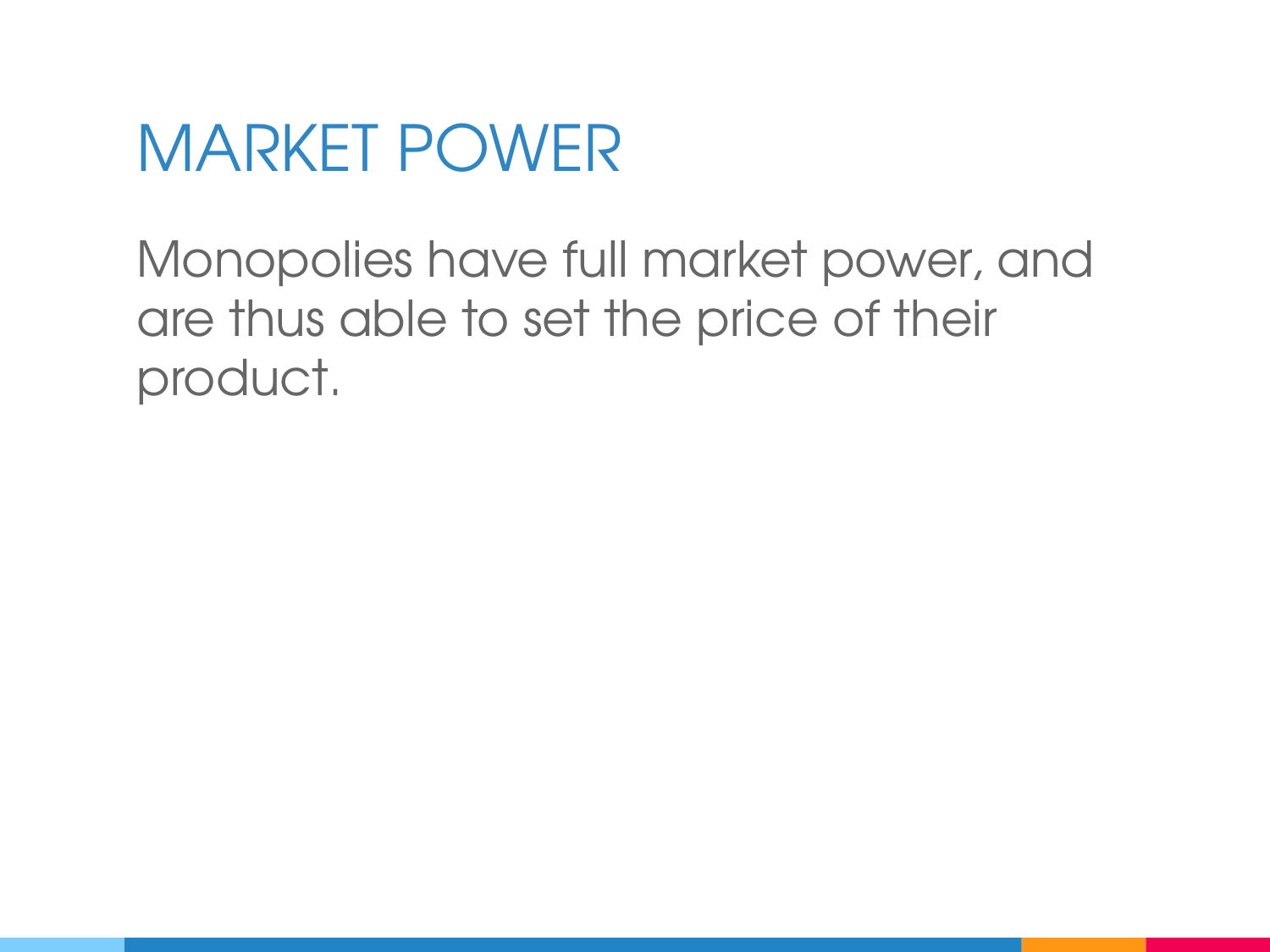

# MARKET POWER
Monopolies have full market power, and are thus able to set the price of their product.